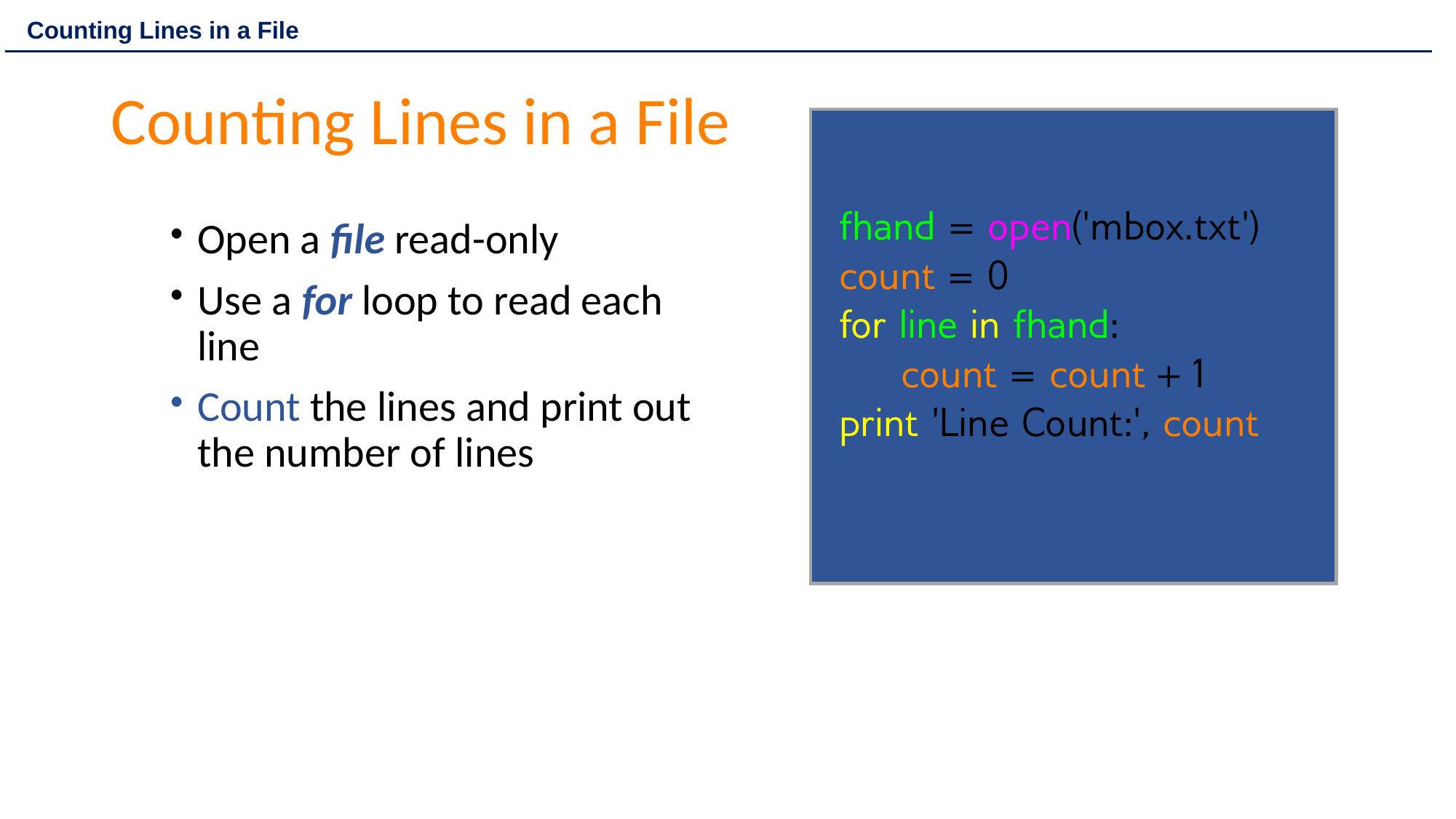

Counting Lines in a File
# Counting Lines in a File

fhand = open('mbox.txt')
count = 0
for line in fhand:
     count = count + 1
print 'Line Count:', count

Open a file read-only
Use a for loop to read each line
Count the lines and print out the number of lines